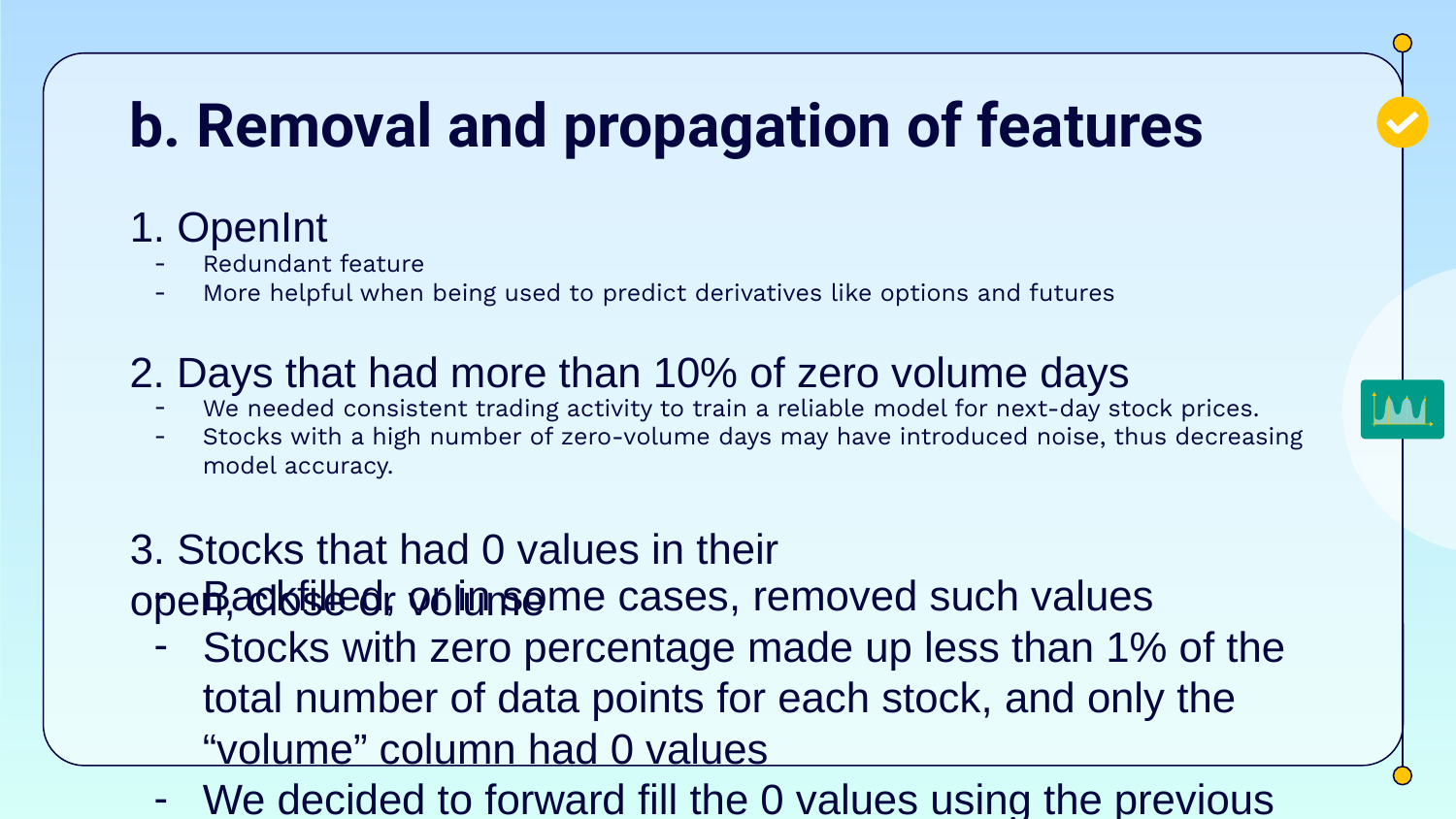

# b. Removal and propagation of features
1. OpenInt
Redundant feature
More helpful when being used to predict derivatives like options and futures
2. Days that had more than 10% of zero volume days
We needed consistent trading activity to train a reliable model for next-day stock prices.
Stocks with a high number of zero-volume days may have introduced noise, thus decreasing model accuracy.
3. Stocks that had 0 values in their open, close or volume
Backfilled, or in some cases, removed such values
Stocks with zero percentage made up less than 1% of the total number of data points for each stock, and only the “volume” column had 0 values
We decided to forward fill the 0 values using the previous day's volume, instead of removing them, so that we could keep all the data for the time series analysis.